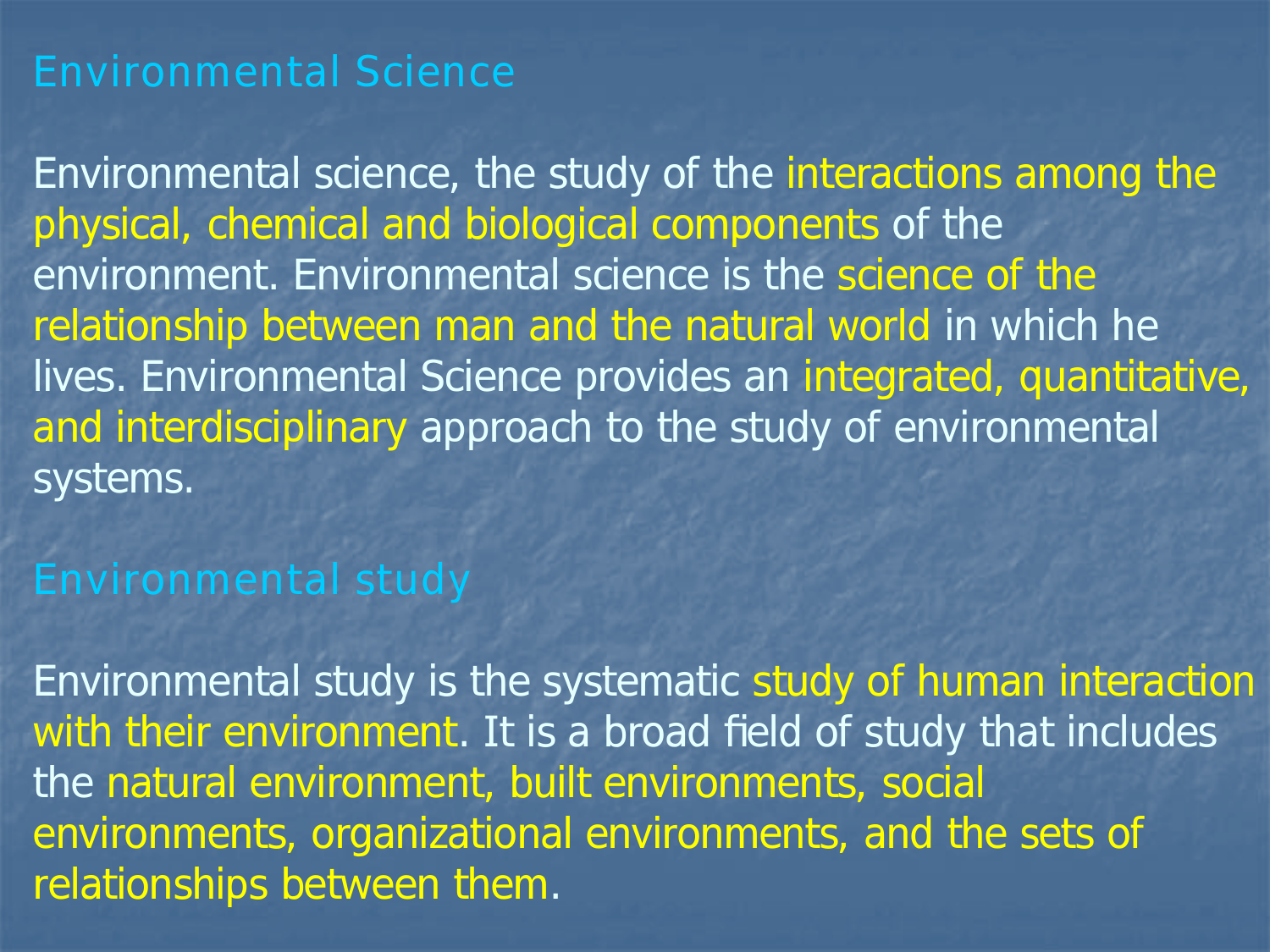

# Environmental Science Environmental science, the study of the interactions among the physical, chemical and biological components of the environment. Environmental science is the science of the relationship between man and the natural world in which he lives. Environmental Science provides an integrated, quantitative, and interdisciplinary approach to the study of environmental systems. Environmental study Environmental study is the systematic study of human interaction with their environment. It is a broad field of study that includes the natural environment, built environments, social environments, organizational environments, and the sets of relationships between them.